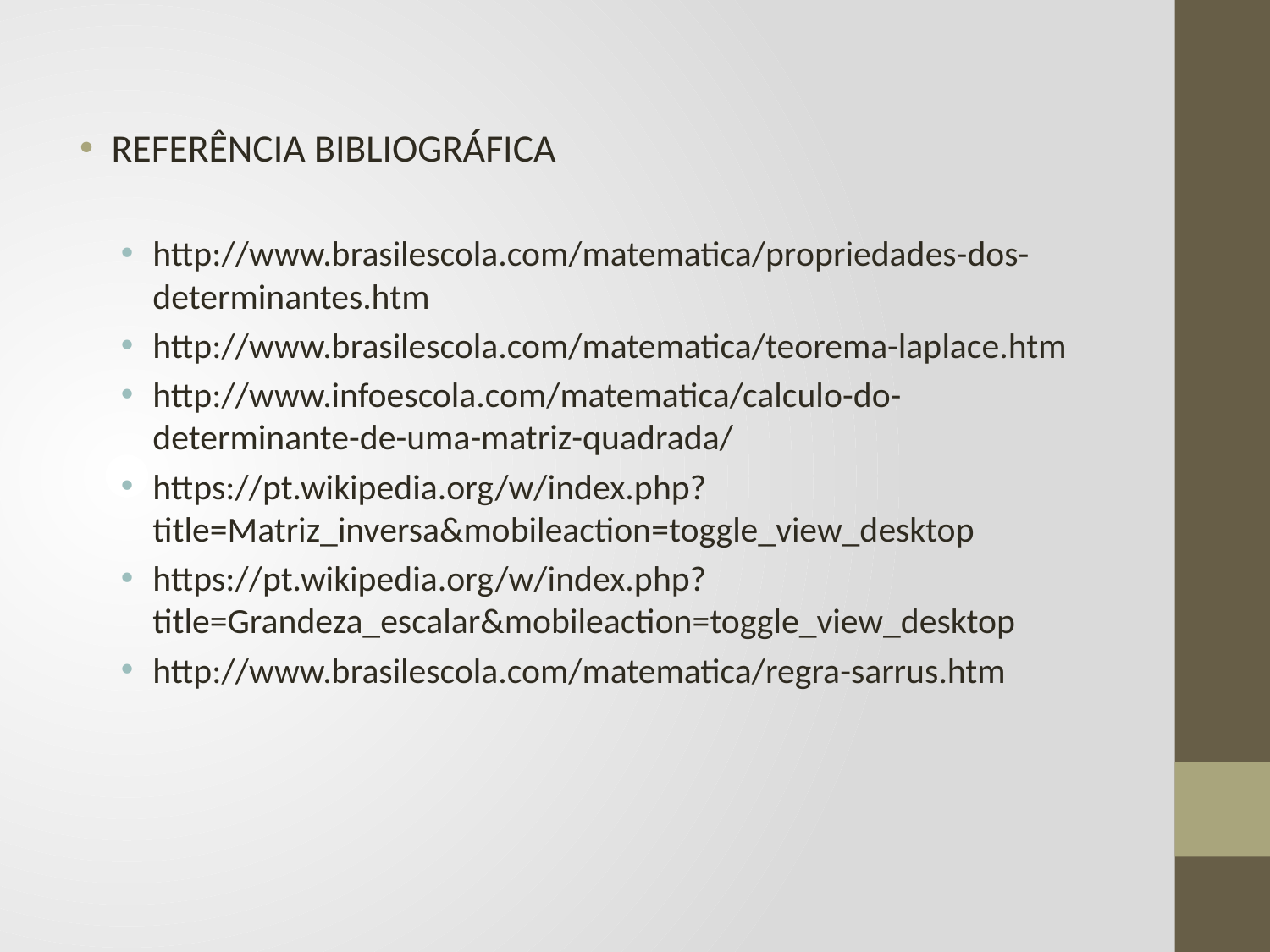

REFERÊNCIA BIBLIOGRÁFICA

http://www.brasilescola.com/matematica/propriedades-dos-determinantes.htm
http://www.brasilescola.com/matematica/teorema-laplace.htm
http://www.infoescola.com/matematica/calculo-do-determinante-de-uma-matriz-quadrada/
https://pt.wikipedia.org/w/index.php?title=Matriz_inversa&mobileaction=toggle_view_desktop
https://pt.wikipedia.org/w/index.php?title=Grandeza_escalar&mobileaction=toggle_view_desktop
http://www.brasilescola.com/matematica/regra-sarrus.htm